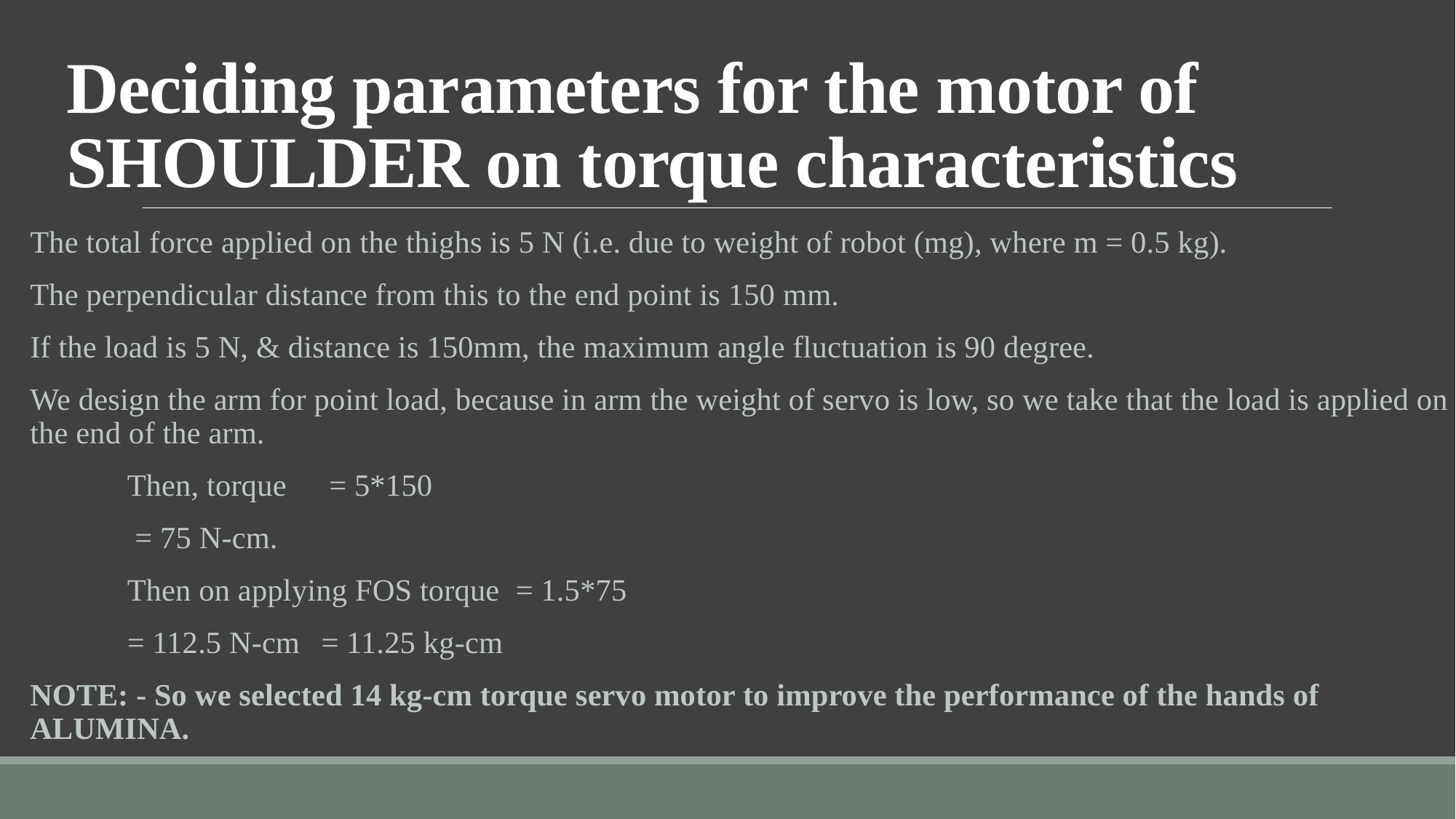

# Deciding parameters for the motor of SHOULDER on torque characteristics
The total force applied on the thighs is 5 N (i.e. due to weight of robot (mg), where m = 0.5 kg).
The perpendicular distance from this to the end point is 150 mm.
If the load is 5 N, & distance is 150mm, the maximum angle fluctuation is 90 degree.
We design the arm for point load, because in arm the weight of servo is low, so we take that the load is applied on the end of the arm.
		Then, torque	 = 5*150
				 = 75 N-cm.
		Then on applying FOS torque		= 1.5*75
							= 112.5 N-cm	= 11.25 kg-cm
NOTE: - So we selected 14 kg-cm torque servo motor to improve the performance of the hands of ALUMINA.